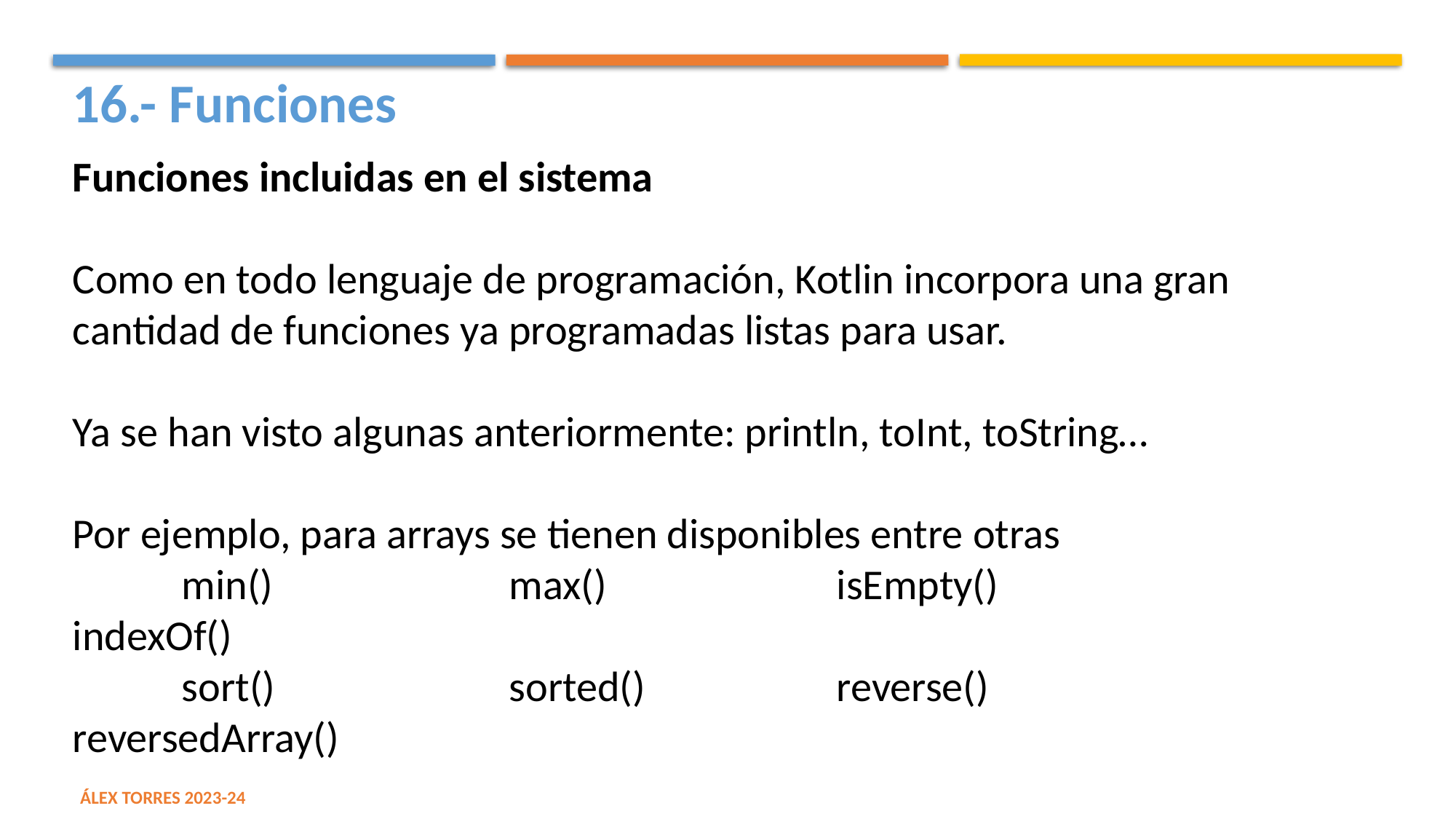

16.- Funciones
Funciones incluidas en el sistema

Como en todo lenguaje de programación, Kotlin incorpora una gran cantidad de funciones ya programadas listas para usar.

Ya se han visto algunas anteriormente: println, toInt, toString…

Por ejemplo, para arrays se tienen disponibles entre otras
	min()			max()			isEmpty()			indexOf()
	sort()			sorted()		reverse()			reversedArray()

En la documentación se pueden encontrar todas.